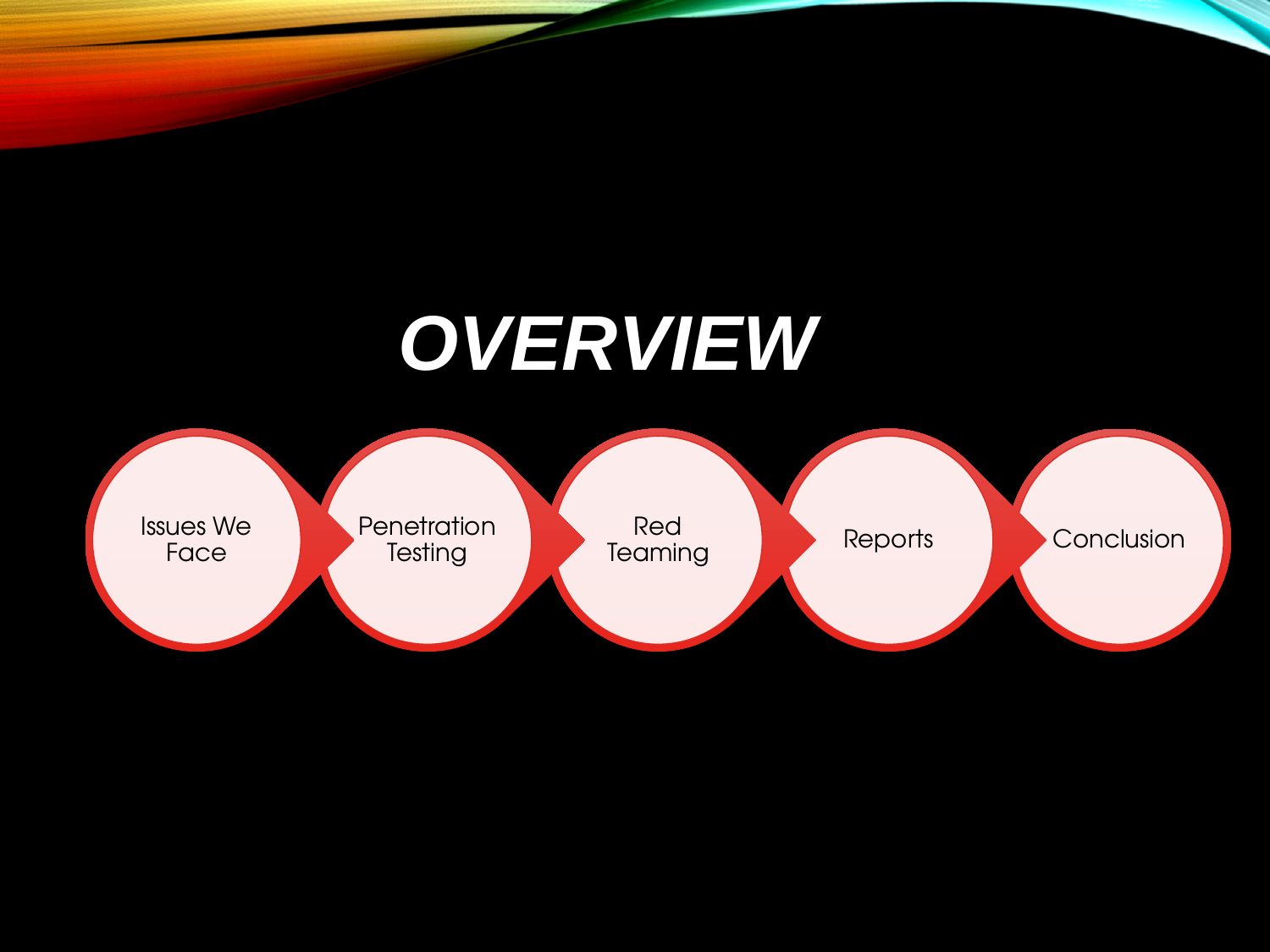

Conclusion
Reports
Red Teaming
Penetration Testing
Issues We Face
# Overview